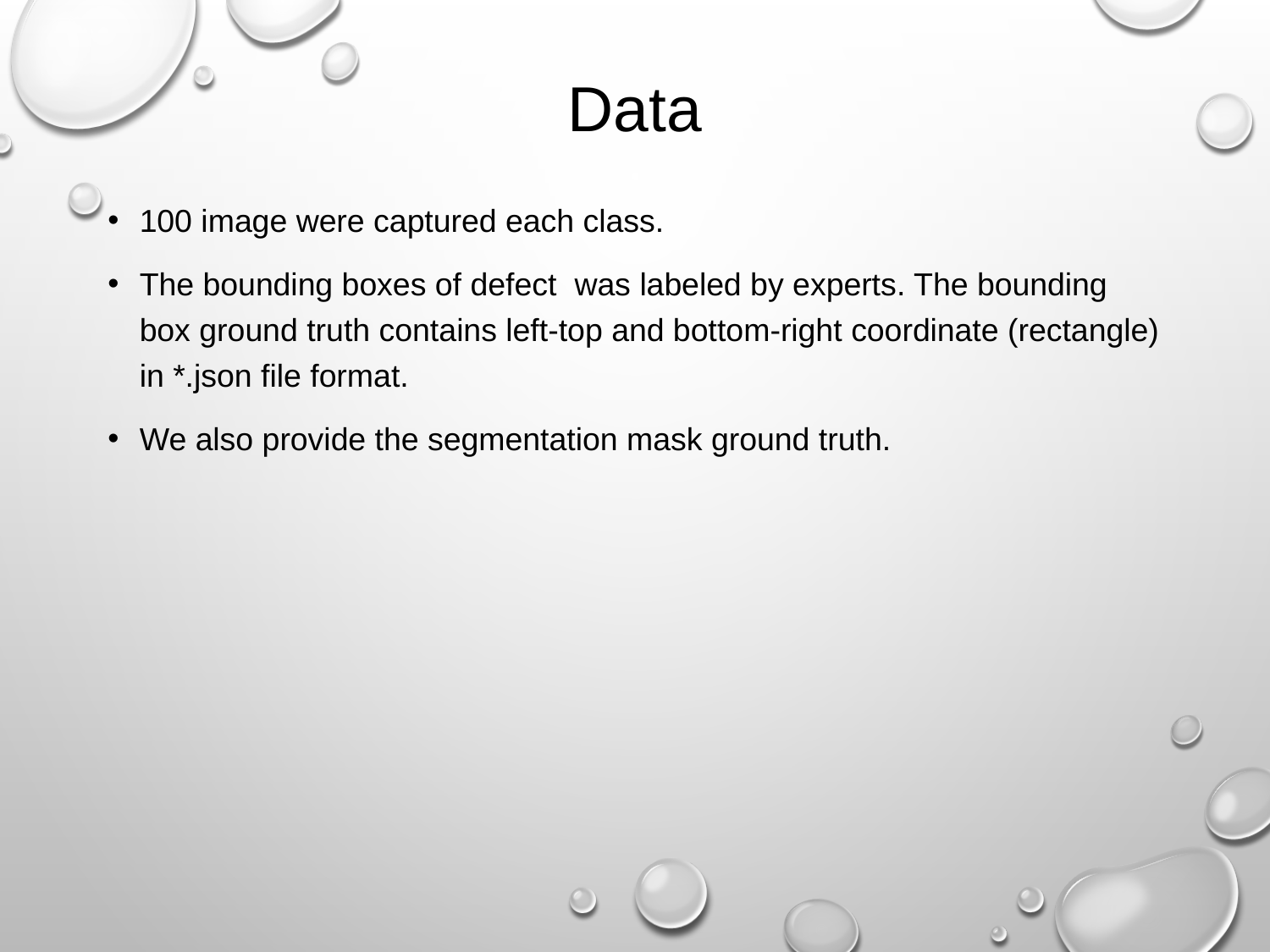

# Data
100 image were captured each class.
The bounding boxes of defect  was labeled by experts. The bounding box ground truth contains left-top and bottom-right coordinate (rectangle) in *.json file format.
We also provide the segmentation mask ground truth.